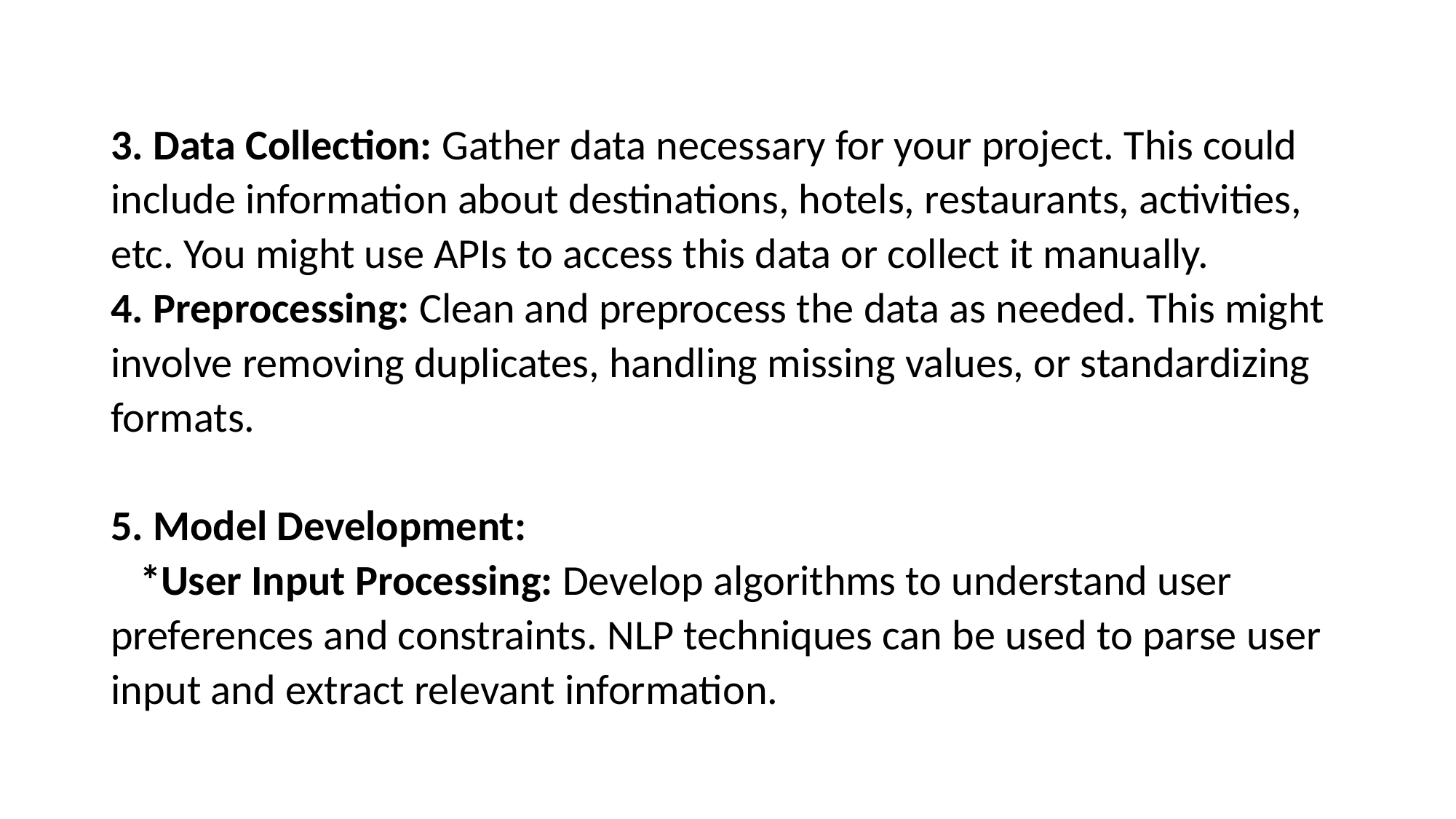

# 3. Data Collection: Gather data necessary for your project. This could include information about destinations, hotels, restaurants, activities, etc. You might use APIs to access this data or collect it manually. 4. Preprocessing: Clean and preprocess the data as needed. This might involve removing duplicates, handling missing values, or standardizing formats. 5. Model Development: *User Input Processing: Develop algorithms to understand user preferences and constraints. NLP techniques can be used to parse user input and extract relevant information.